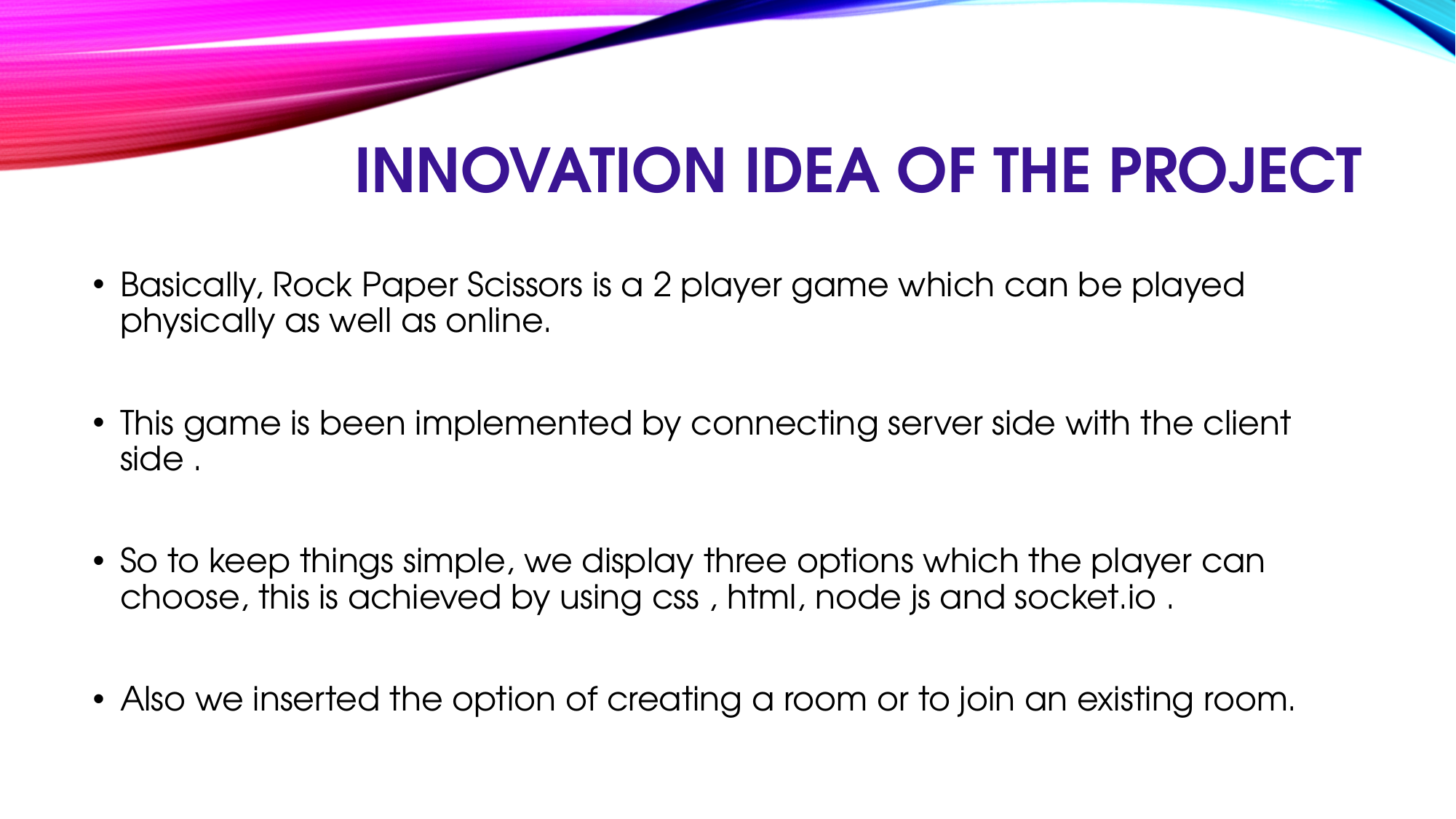

# Innovation Idea of the Project
Basically, Rock Paper Scissors is a 2 player game which can be played physically as well as online.

This game is been implemented by connecting server side with the client side .

So to keep things simple, we display three options which the player can choose, this is achieved by using css , html, node js and socket.io .

Also we inserted the option of creating a room or to join an existing room.